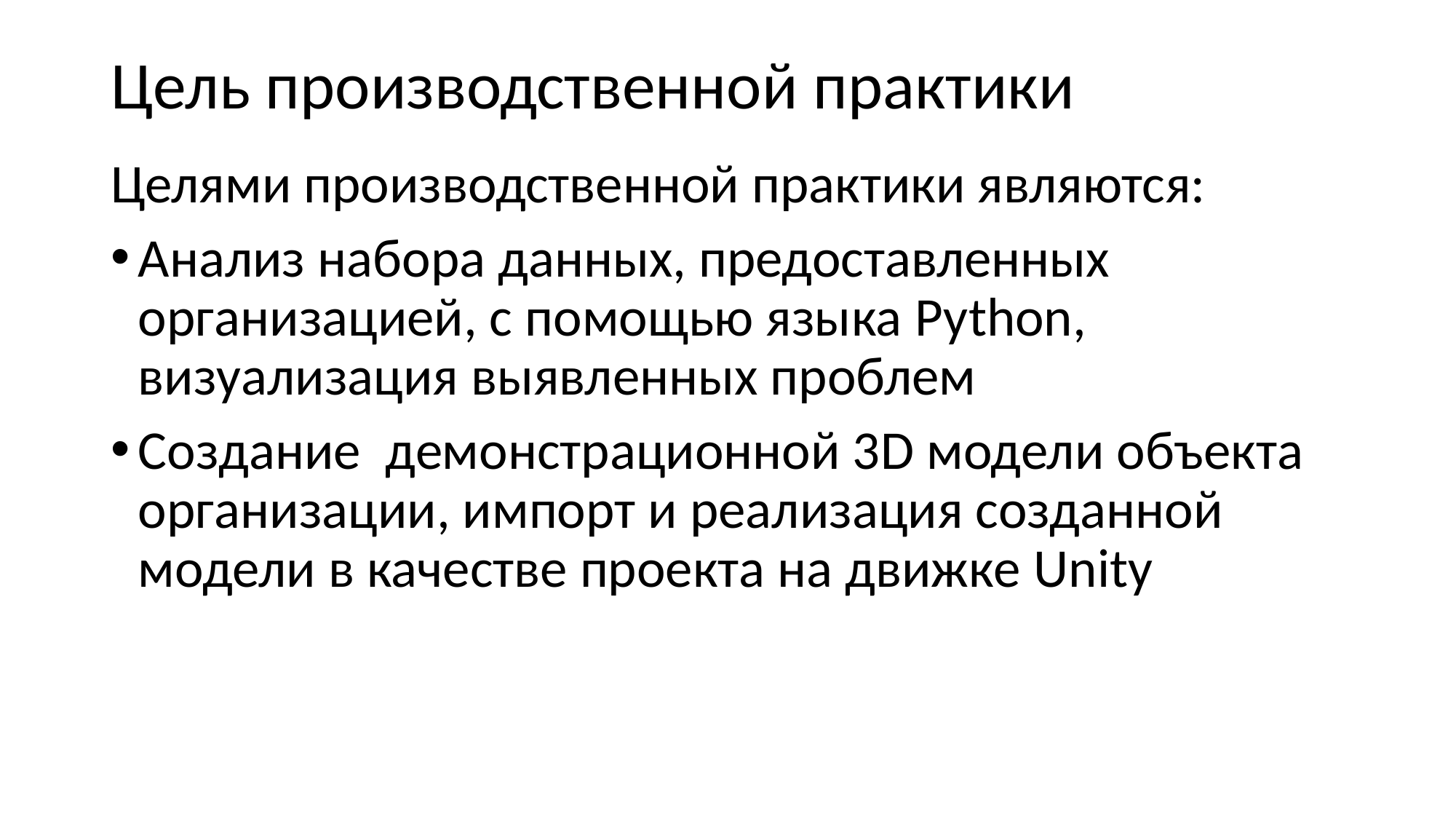

# Цель производственной практики
Целями производственной практики являются:
Анализ набора данных, предоставленных организацией, с помощью языка Python, визуализация выявленных проблем
Создание  демонстрационной 3D модели объекта организации, импорт и реализация созданной модели в качестве проекта на движке Unity